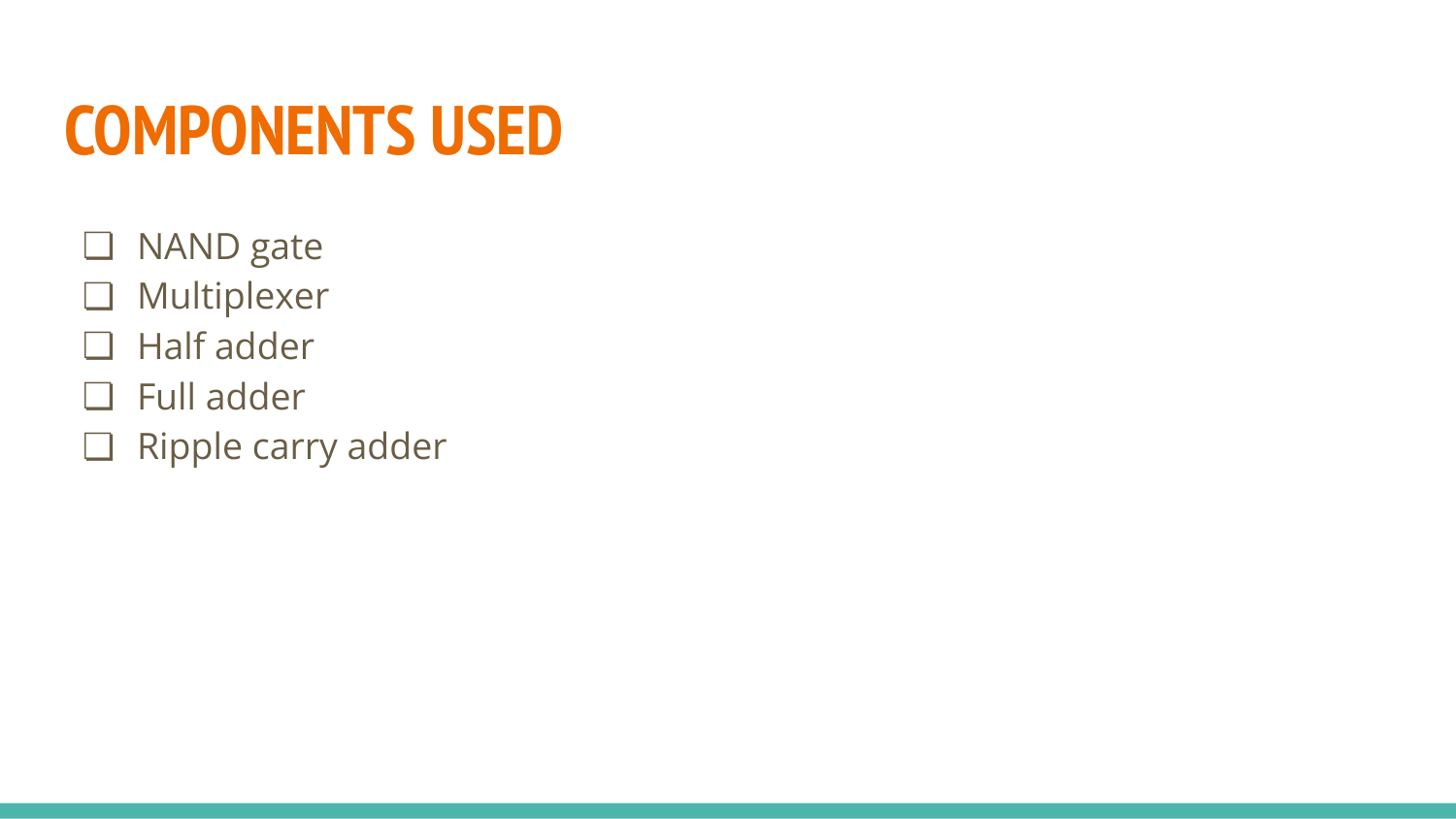

# COMPONENTS USED
NAND gate
Multiplexer
Half adder
Full adder
Ripple carry adder